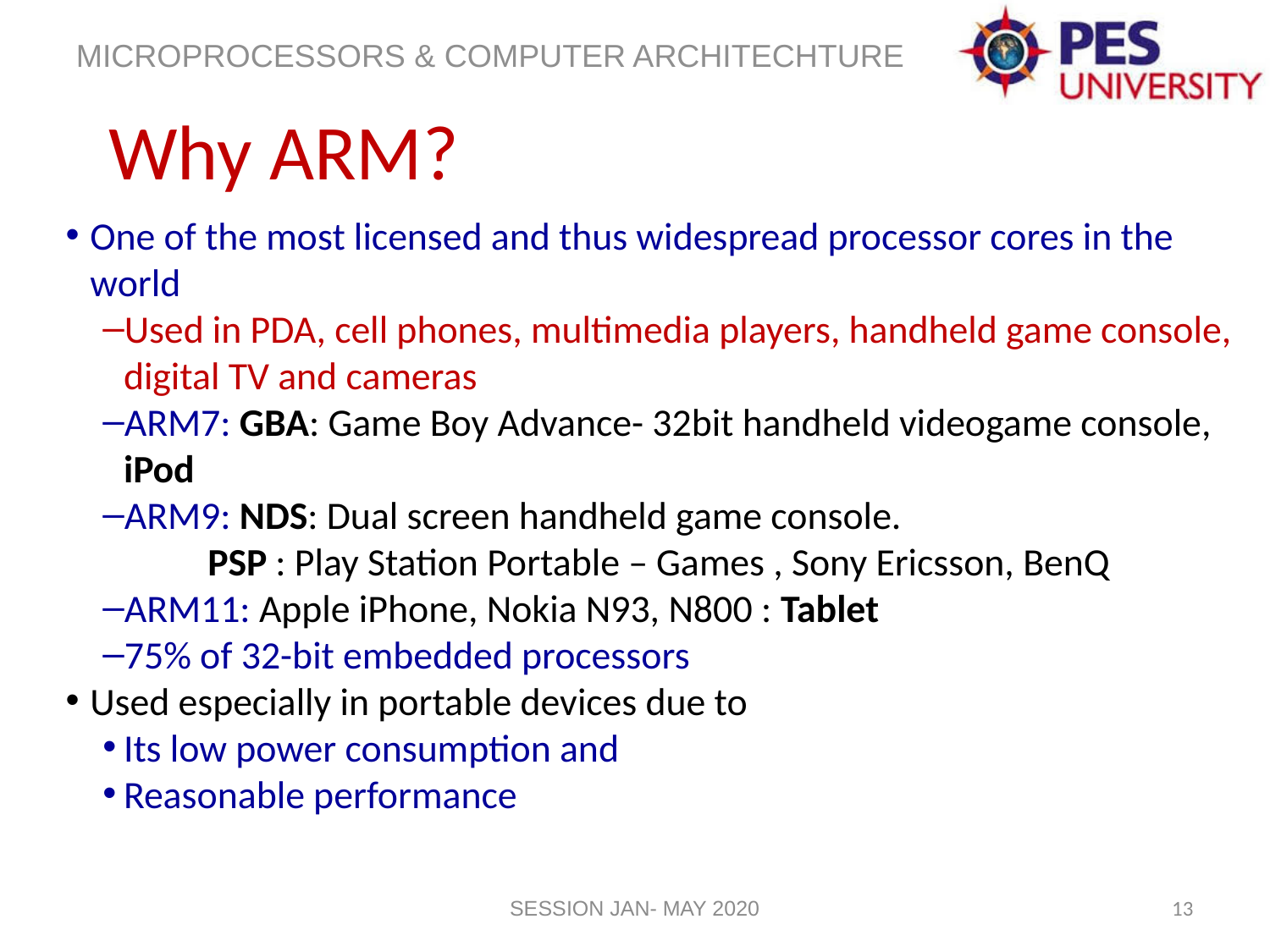

Why ARM?
One of the most licensed and thus widespread processor cores in the world
Used in PDA, cell phones, multimedia players, handheld game console, digital TV and cameras
ARM7: GBA: Game Boy Advance- 32bit handheld videogame console, iPod
ARM9: NDS: Dual screen handheld game console.
                 PSP : Play Station Portable – Games , Sony Ericsson, BenQ
ARM11: Apple iPhone, Nokia N93, N800 : Tablet
75% of 32-bit embedded processors
Used especially in portable devices due to
Its low power consumption and
Reasonable performance
SESSION JAN- MAY 2020
13